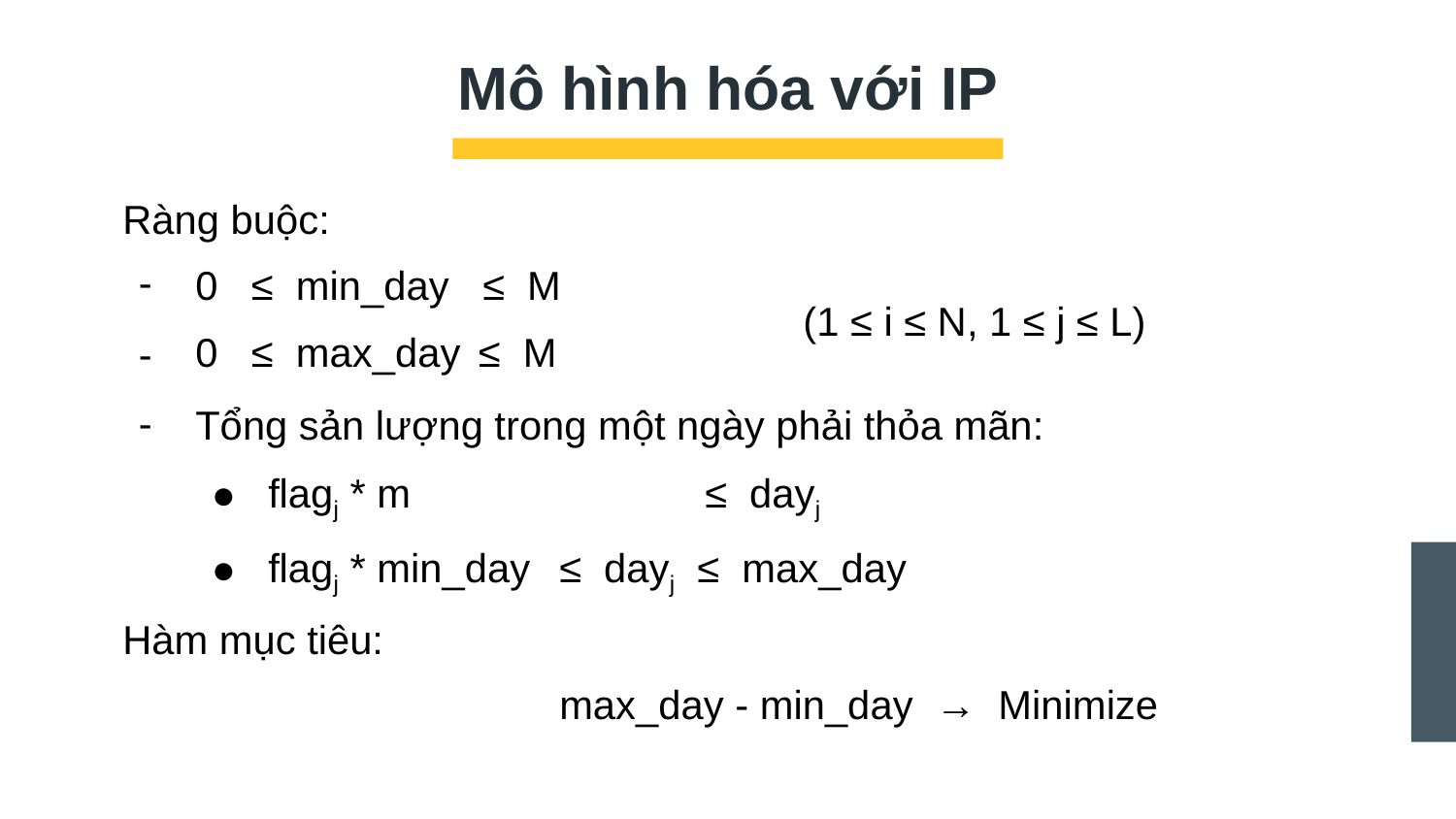

# Mô hình hóa với IP

Ràng buộc:
0   ≤  min_day   ≤  M
0   ≤  max_day  ≤  M
Tổng sản lượng trong một ngày phải thỏa mãn:
flagj * m			≤  dayj
flagj * min_day	≤  dayj  ≤  max_day
Hàm mục tiêu:
			max_day - min_day  →  Minimize
(1 ≤ i ≤ N, 1 ≤ j ≤ L)